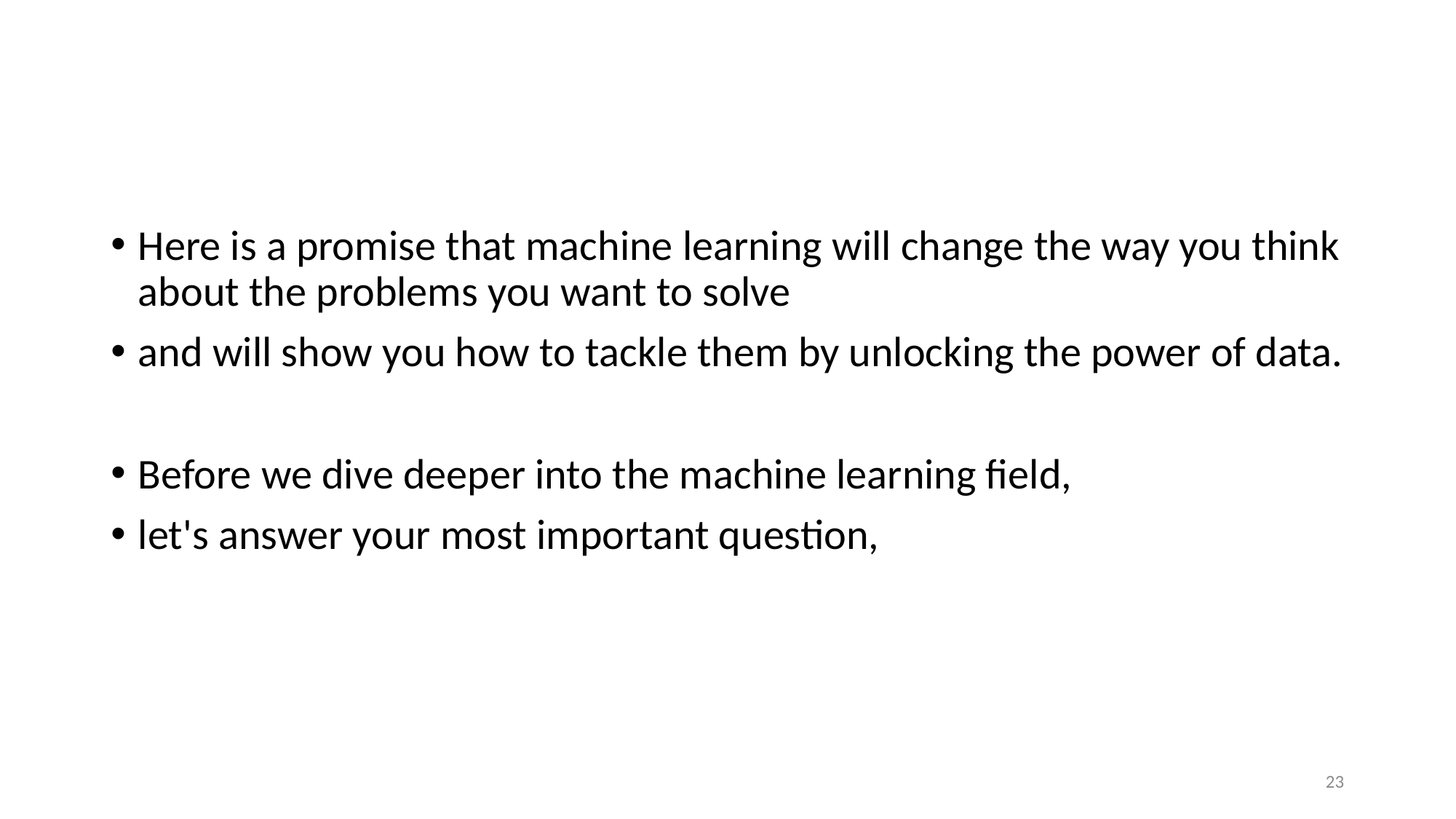

#
Here is a promise that machine learning will change the way you think about the problems you want to solve
and will show you how to tackle them by unlocking the power of data.

Before we dive deeper into the machine learning field,
let's answer your most important question,
23